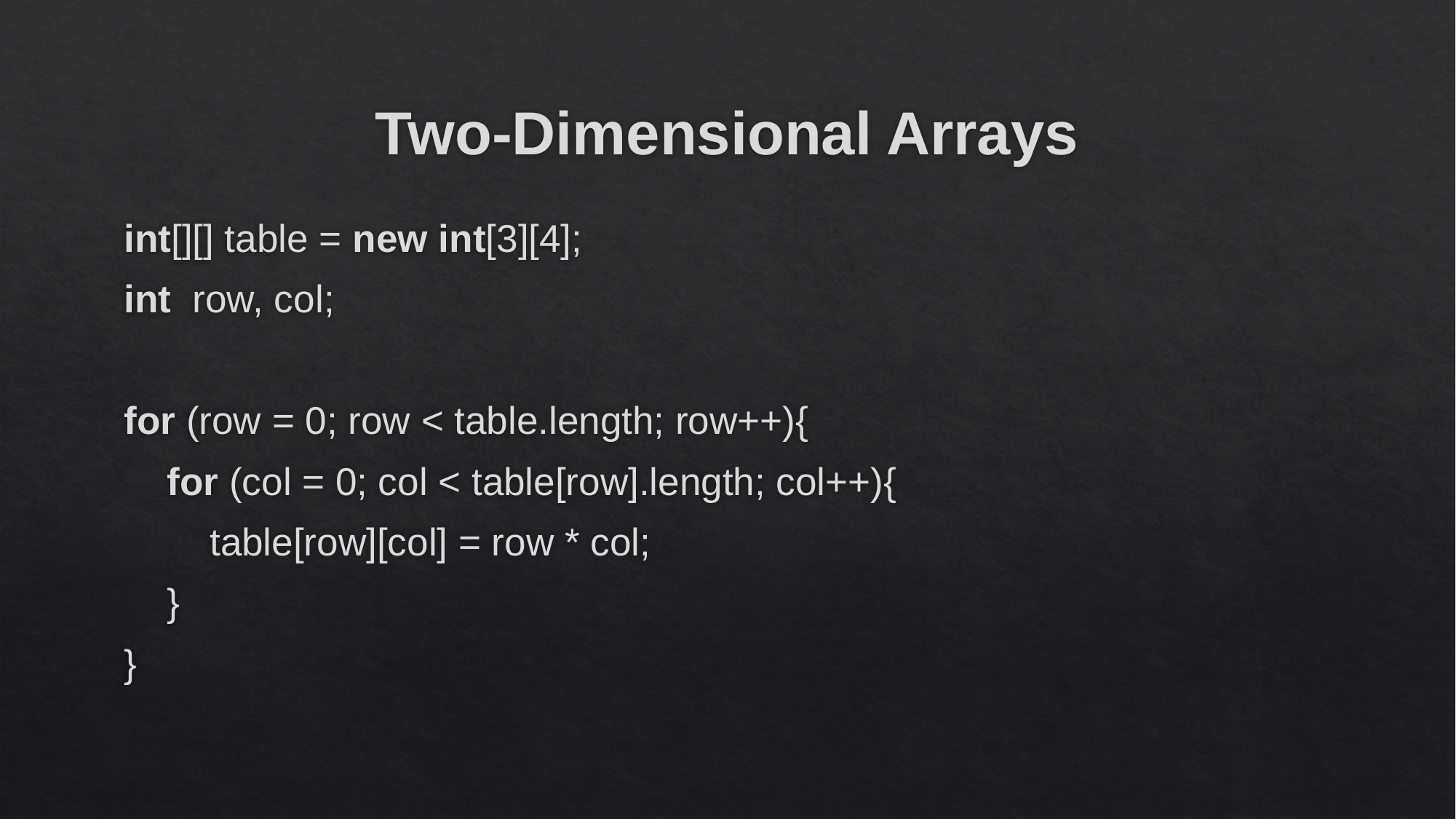

# Two-Dimensional Arrays
int[][] table = new int[3][4];
int  row, col;

for (row = 0; row < table.length; row++){
    for (col = 0; col < table[row].length; col++){
        table[row][col] = row * col;
    }
}